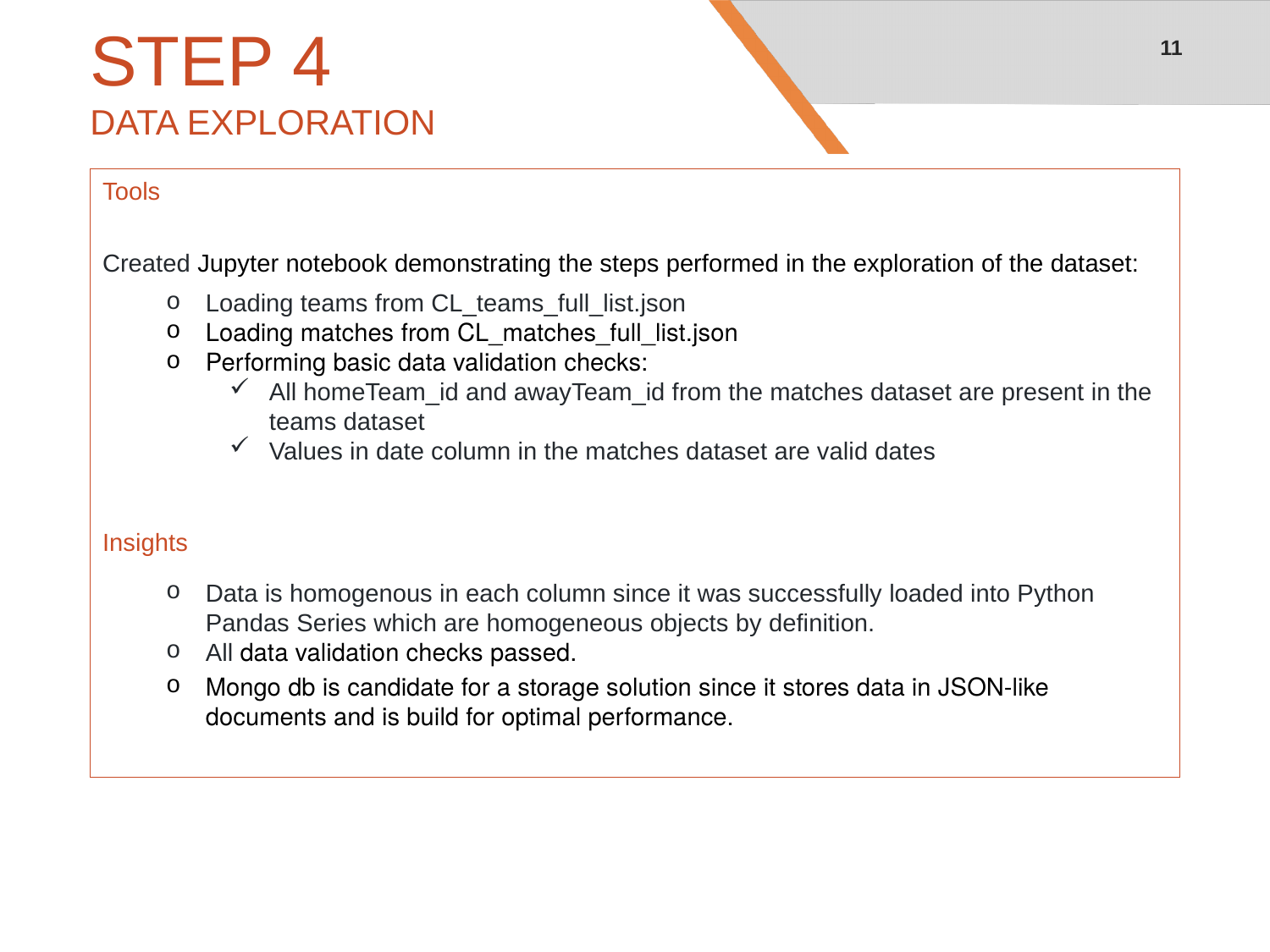

11
# STEP 4 DATA EXPLORATION
Tools
Created Jupyter notebook demonstrating the steps performed in the exploration of the dataset:
Loading teams from CL_teams_full_list.json
Loading matches from CL_matches_full_list.json
Performing basic data validation checks:
All homeTeam_id and awayTeam_id from the matches dataset are present in the teams dataset
Values in date column in the matches dataset are valid dates

Insights
Data is homogenous in each column since it was successfully loaded into Python Pandas Series which are homogeneous objects by definition.
All data validation checks passed.
Mongo db is candidate for a storage solution since it stores data in JSON-like documents and is build for optimal performance.